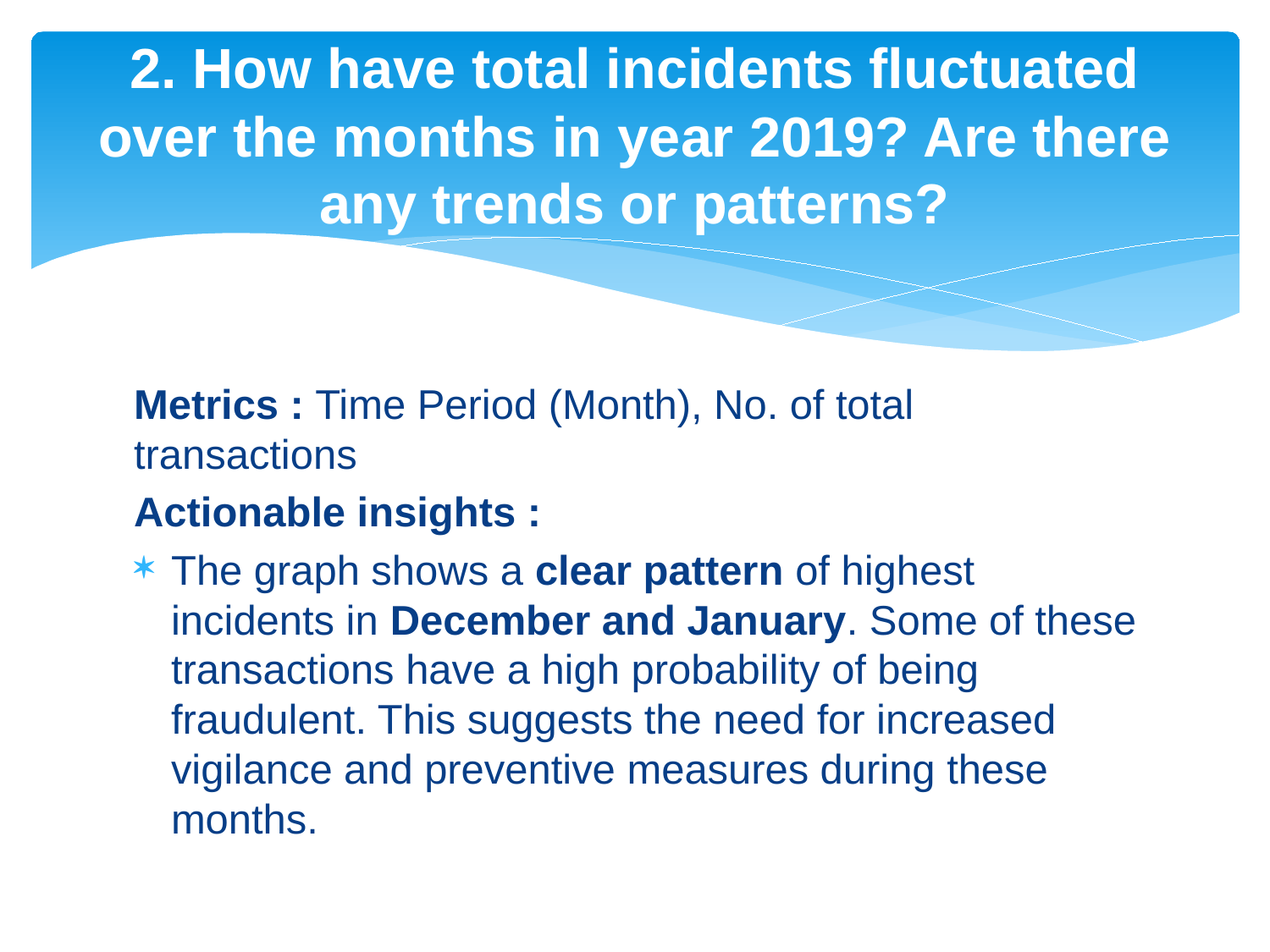

# 2. How have total incidents fluctuated over the months in year 2019? Are there any trends or patterns?
Metrics : Time Period (Month), No. of total transactions
Actionable insights :
The graph shows a clear pattern of highest incidents in December and January. Some of these transactions have a high probability of being fraudulent. This suggests the need for increased vigilance and preventive measures during these months.